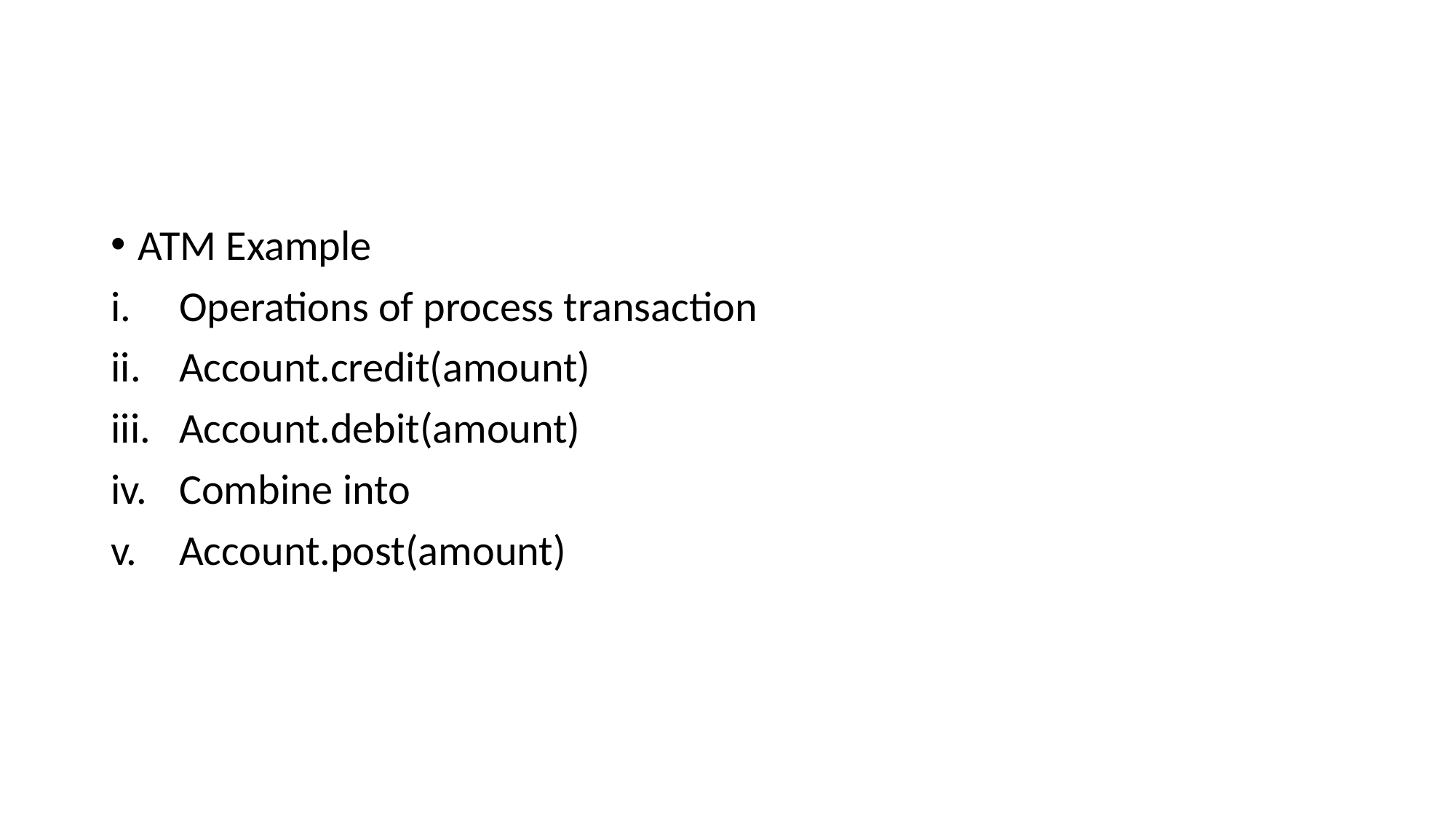

#
ATM Example
Operations of process transaction
Account.credit(amount)
Account.debit(amount)
Combine into
Account.post(amount)